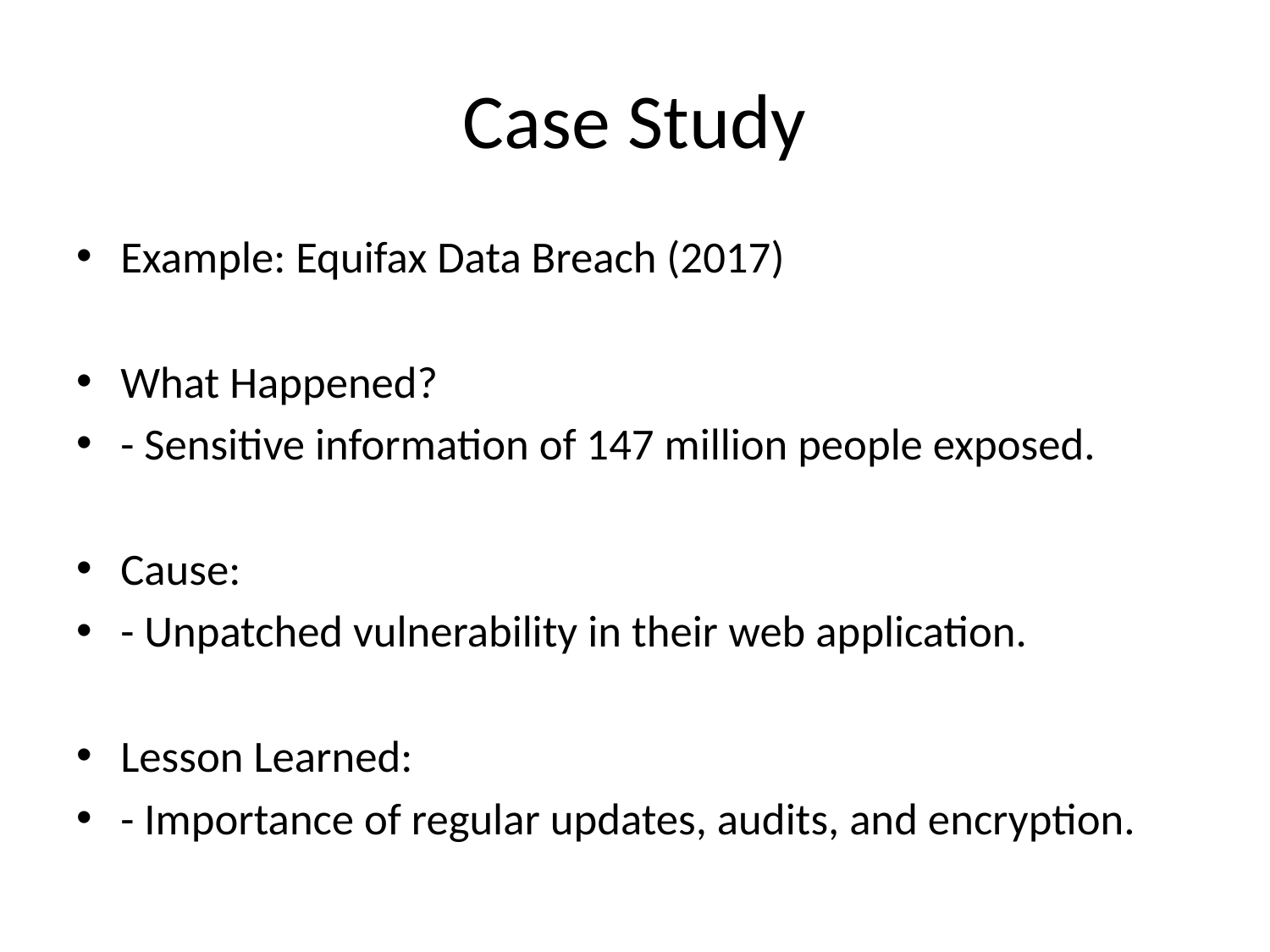

# Case Study
Example: Equifax Data Breach (2017)

What Happened?
- Sensitive information of 147 million people exposed.

Cause:
- Unpatched vulnerability in their web application.

Lesson Learned:
- Importance of regular updates, audits, and encryption.